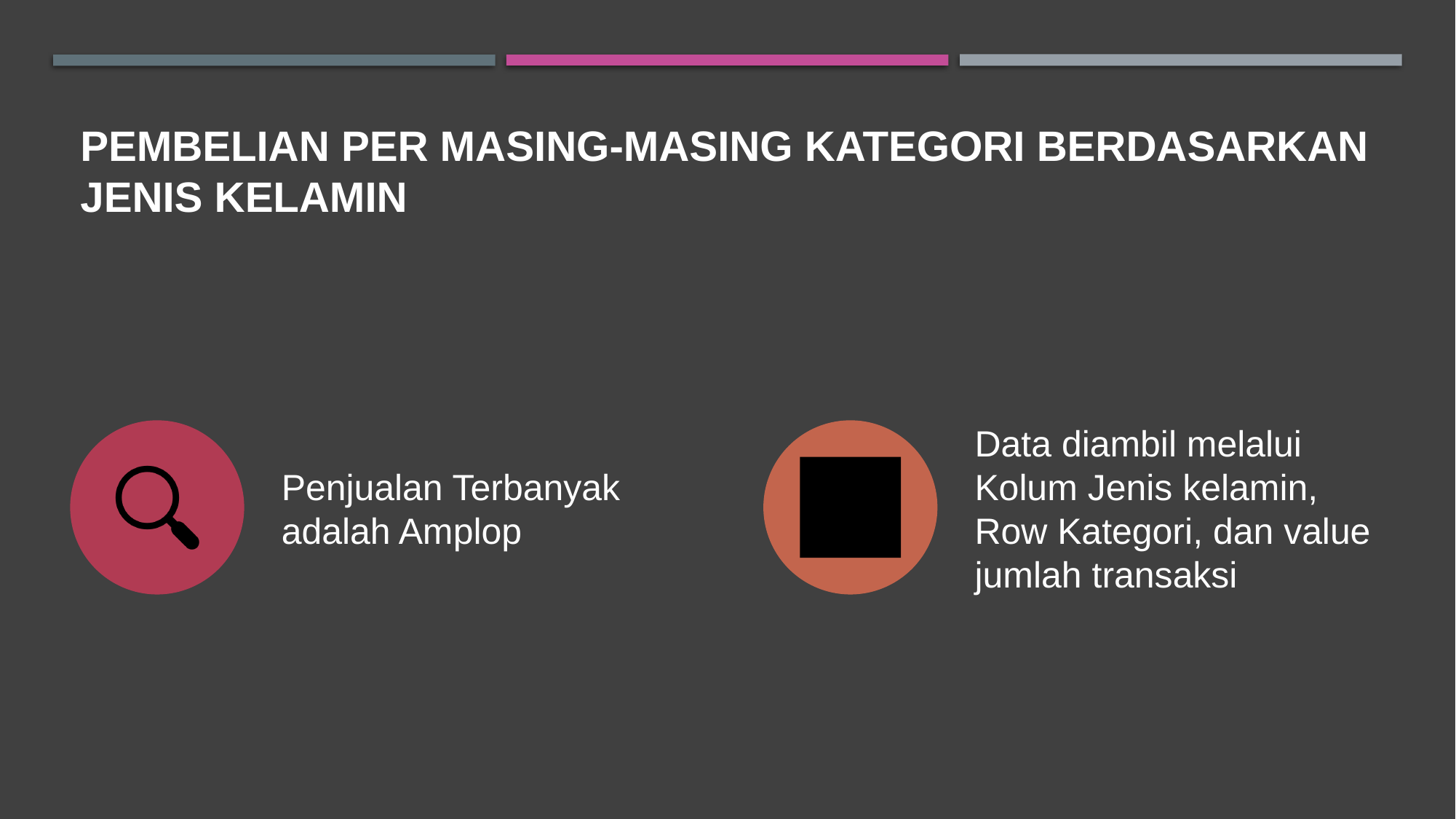

# Pembelian per masing-masing Kategori berdasarkan Jenis Kelamin
Penjualan Terbanyak adalah Amplop
Data diambil melalui Kolum Jenis kelamin, Row Kategori, dan value jumlah transaksi